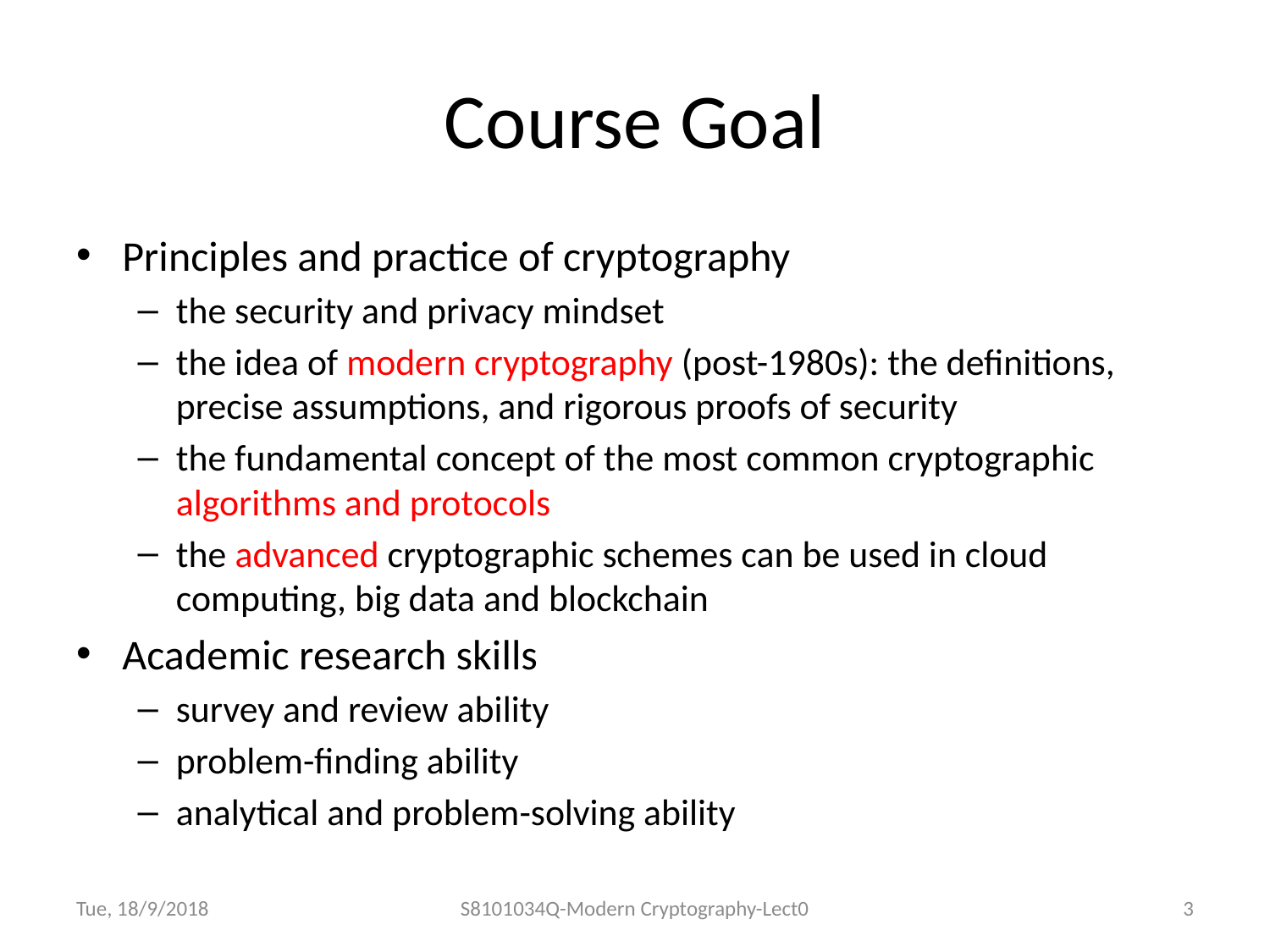

# Course Goal
Principles and practice of cryptography
the security and privacy mindset
the idea of modern cryptography (post-1980s): the definitions, precise assumptions, and rigorous proofs of security
the fundamental concept of the most common cryptographic algorithms and protocols
the advanced cryptographic schemes can be used in cloud computing, big data and blockchain
Academic research skills
survey and review ability
problem-finding ability
analytical and problem-solving ability
Tue, 18/9/2018
S8101034Q-Modern Cryptography-Lect0
3